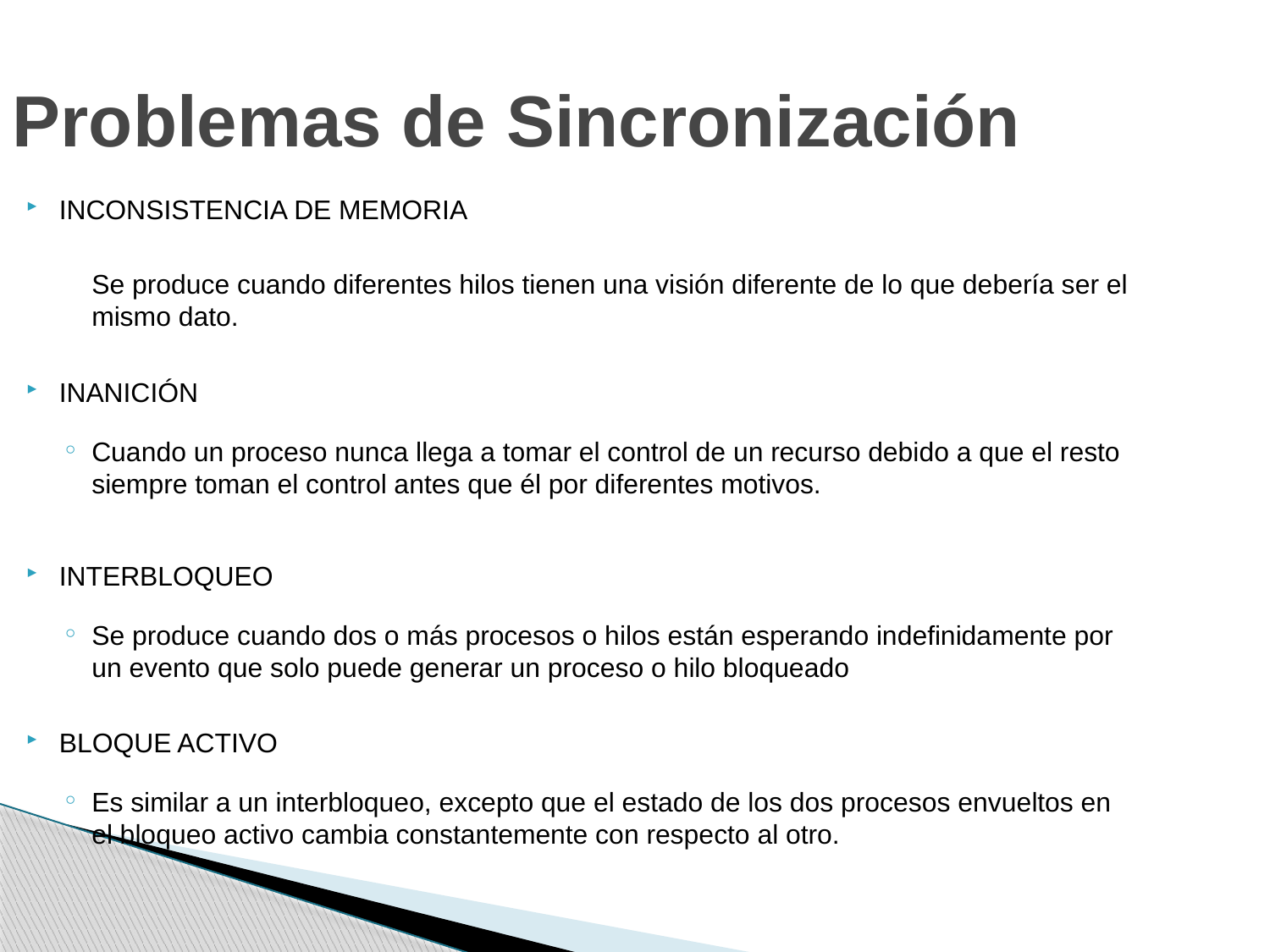

Problemas de Sincronización
INCONSISTENCIA DE MEMORIA

	Se produce cuando diferentes hilos tienen una visión diferente de lo que debería ser el mismo dato.

INANICIÓN

Cuando un proceso nunca llega a tomar el control de un recurso debido a que el resto siempre toman el control antes que él por diferentes motivos.

INTERBLOQUEO

Se produce cuando dos o más procesos o hilos están esperando indefinidamente por un evento que solo puede generar un proceso o hilo bloqueado

BLOQUE ACTIVO

Es similar a un interbloqueo, excepto que el estado de los dos procesos envueltos en el bloqueo activo cambia constantemente con respecto al otro.